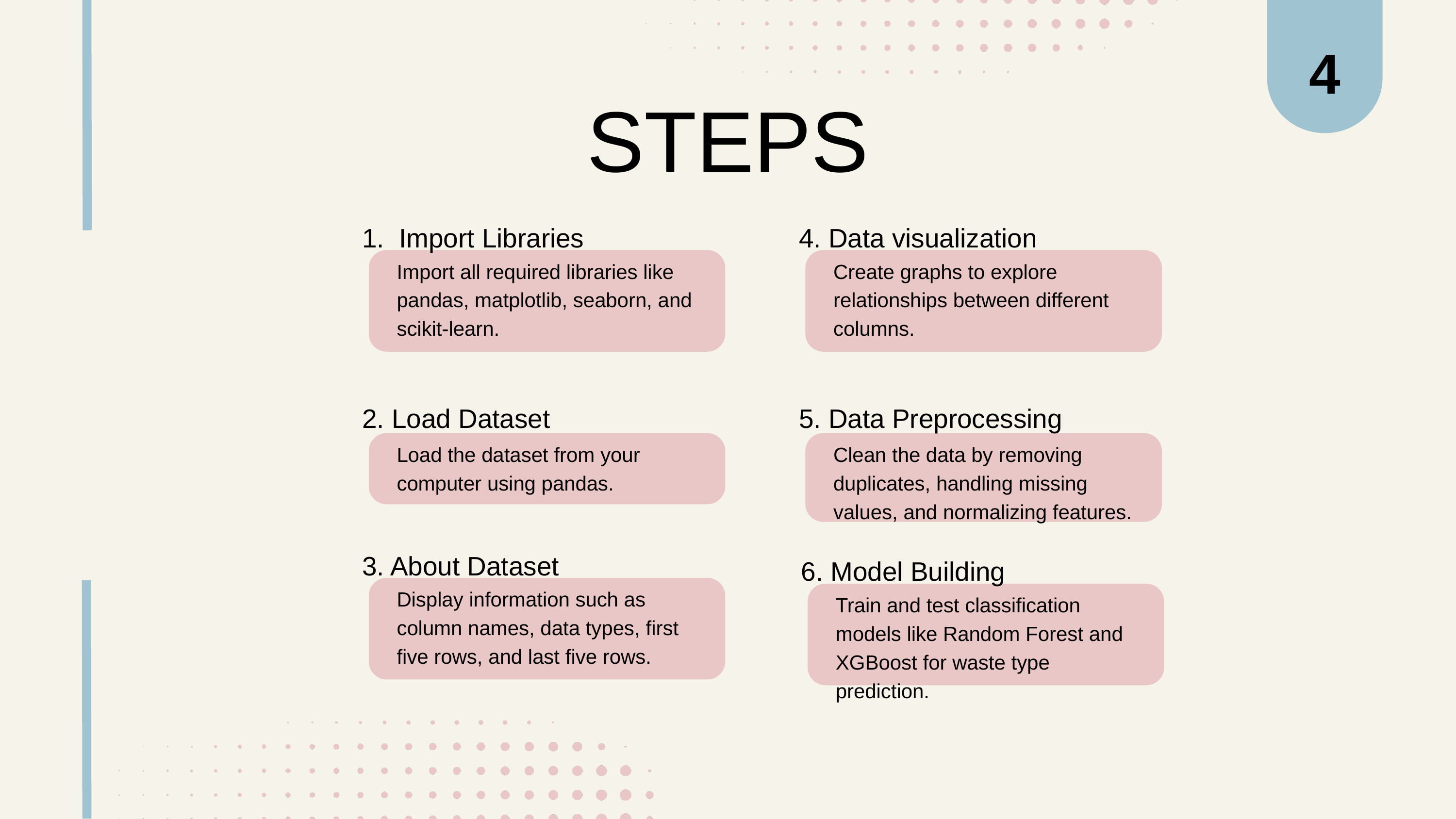

4

STEPS
1.  Import Libraries
4. Data visualization

Import all required libraries like pandas, matplotlib, seaborn, and scikit-learn.
Create graphs to explore relationships between different columns.
2. Load Dataset
5. Data Preprocessing

Load the dataset from your computer using pandas.
Clean the data by removing duplicates, handling missing values, and normalizing features.
3. About Dataset
6. Model Building

Display information such as column names, data types, first five rows, and last five rows.

Train and test classification models like Random Forest and XGBoost for waste type prediction.